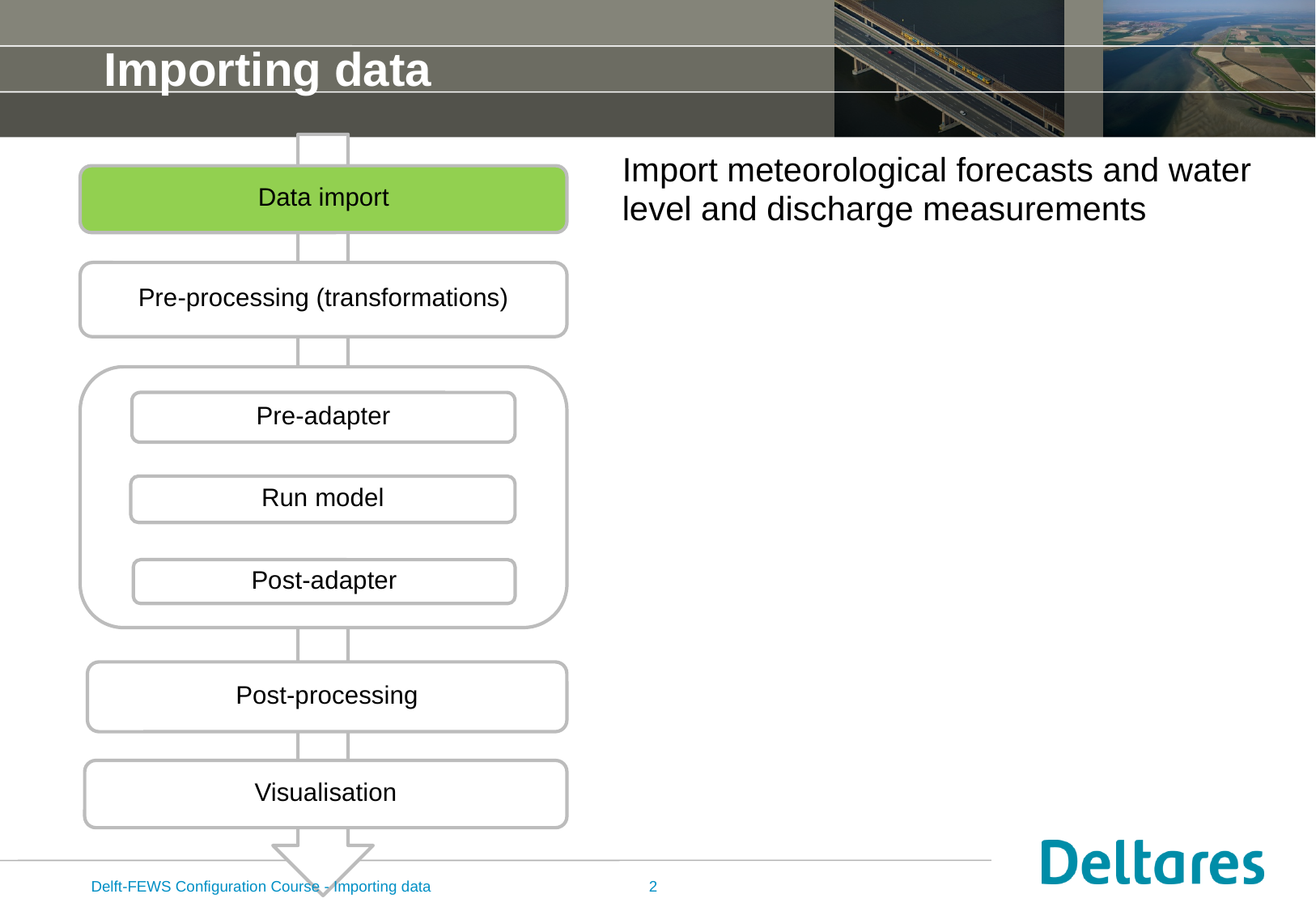

# Importing data
Import meteorological forecasts and water
level and discharge measurements

Data import
Pre-processing (transformations)

Pre-adapter

Run model
Post-adapter
Post-processing
Visualisation
Delft-FEWS Configuration Course - Importing data
2